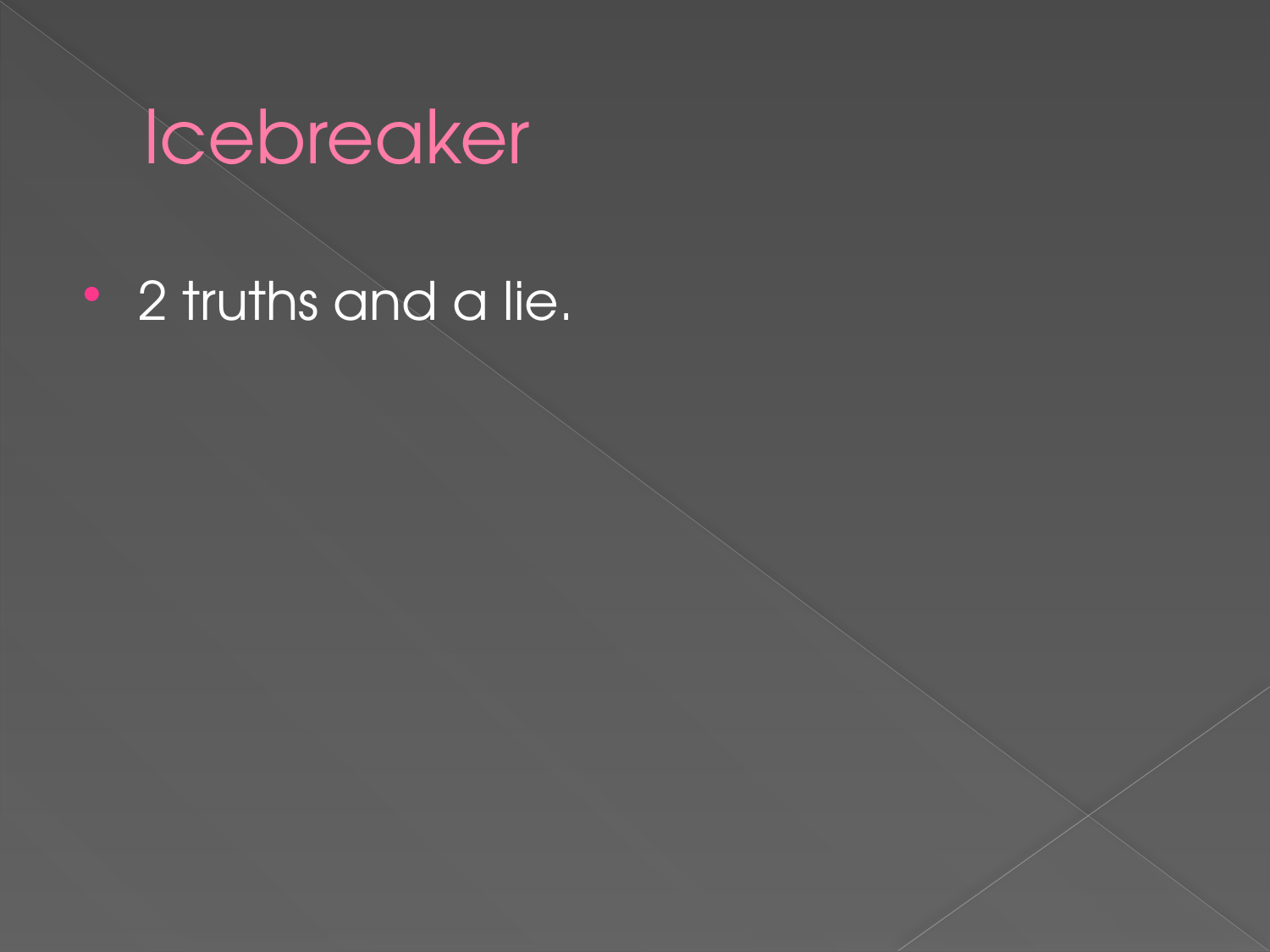

# Icebreaker
2 truths and a lie.